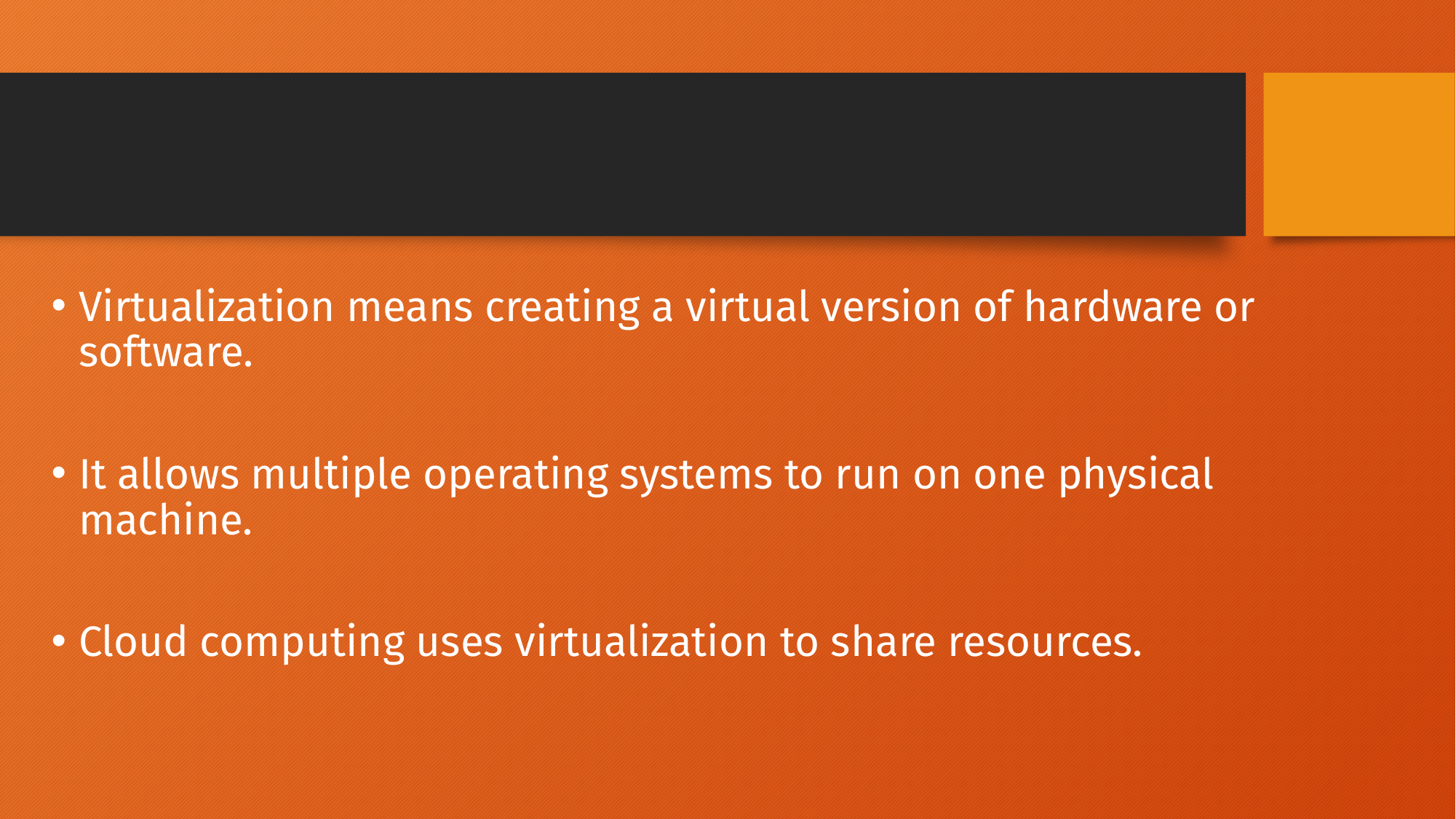

#
Virtualization means creating a virtual version of hardware or software.

It allows multiple operating systems to run on one physical machine.

Cloud computing uses virtualization to share resources.